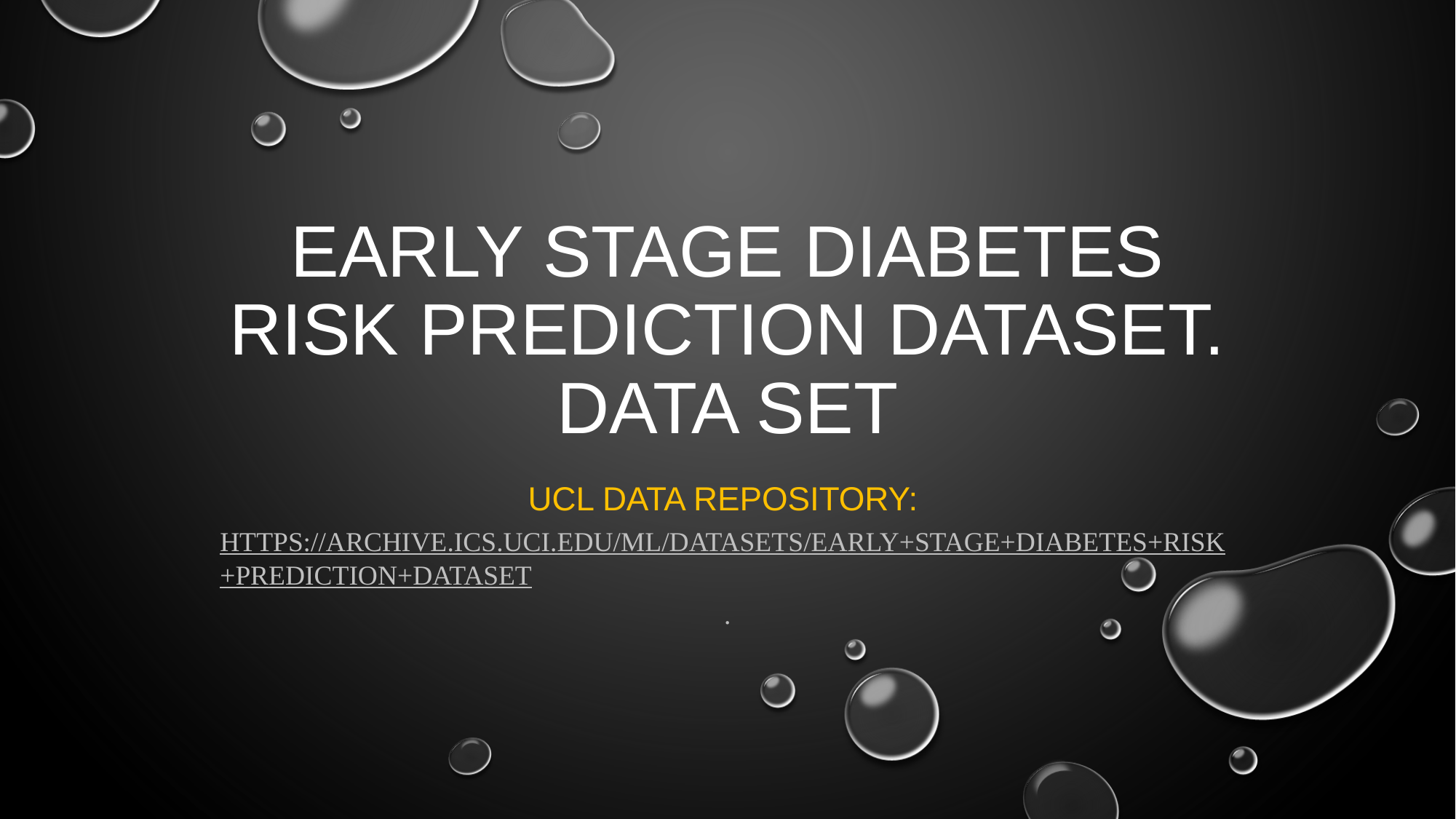

# Early Stage diabetes risk prediction dataset. Data Set
UCL Data repository: https://archive.ics.uci.edu/ml/datasets/Early+stage+diabetes+risk+prediction+dataset.